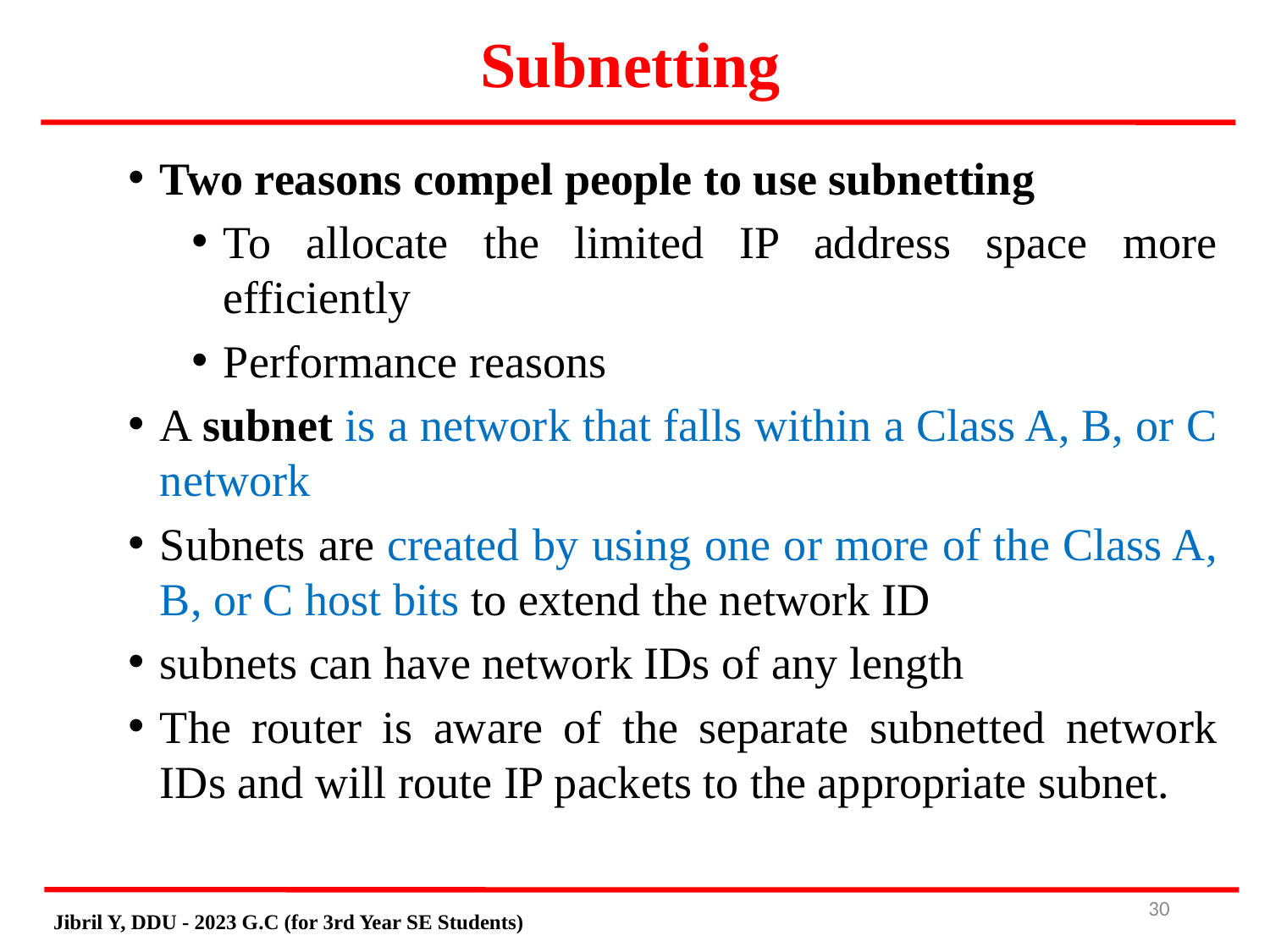

Subnetting

Two reasons compel people to use subnetting
To allocate the limited IP address space more efficiently
Performance reasons
A subnet is a network that falls within a Class A, B, or C network
Subnets are created by using one or more of the Class A, B, or C host bits to extend the network ID
subnets can have network IDs of any length
The router is aware of the separate subnetted network IDs and will route IP packets to the appropriate subnet.

# 30

Jibril Y, DDU - 2023 G.C (for 3rd Year SE Students)